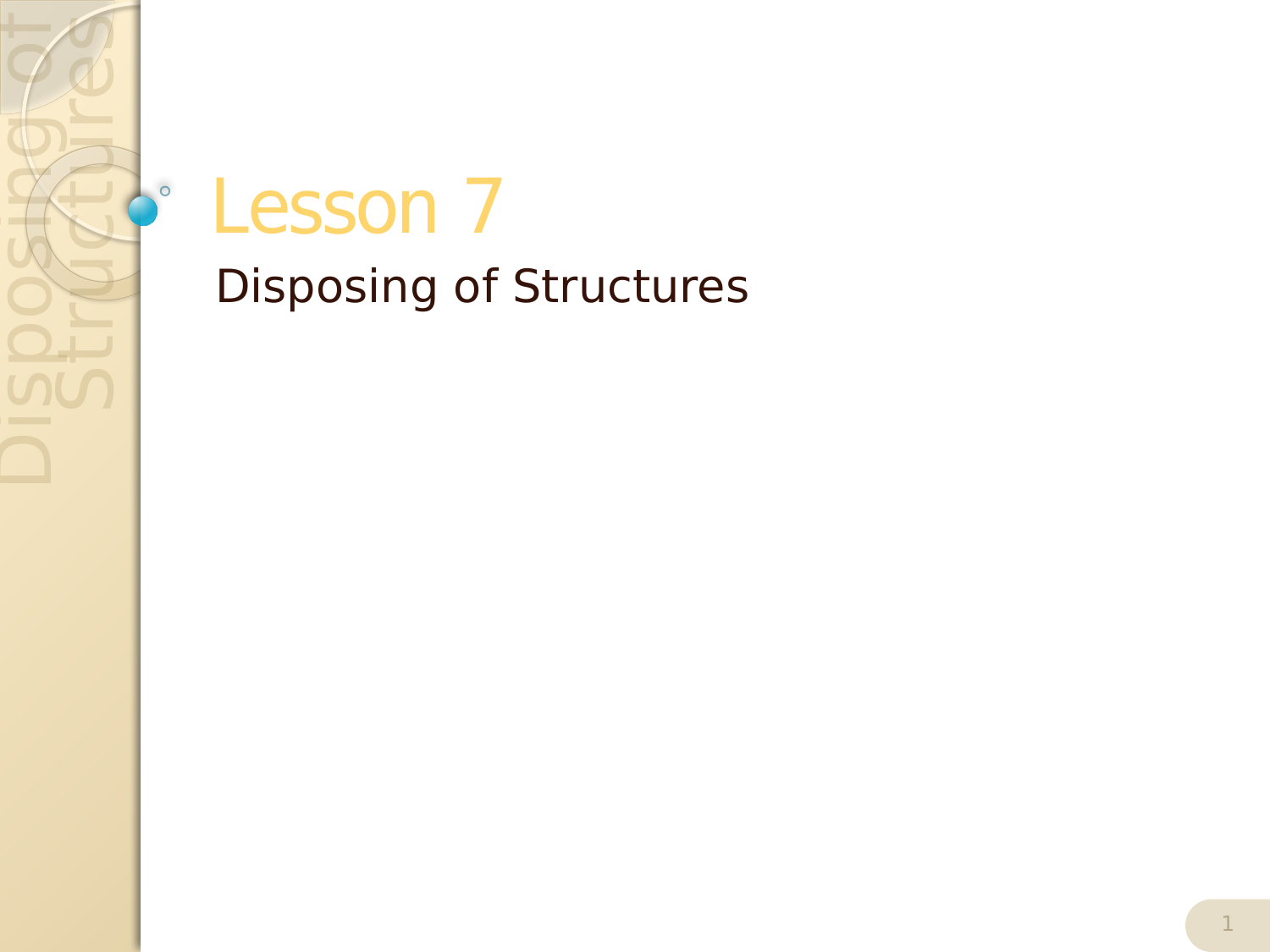

# Lesson 7
Disposing of Structures
1